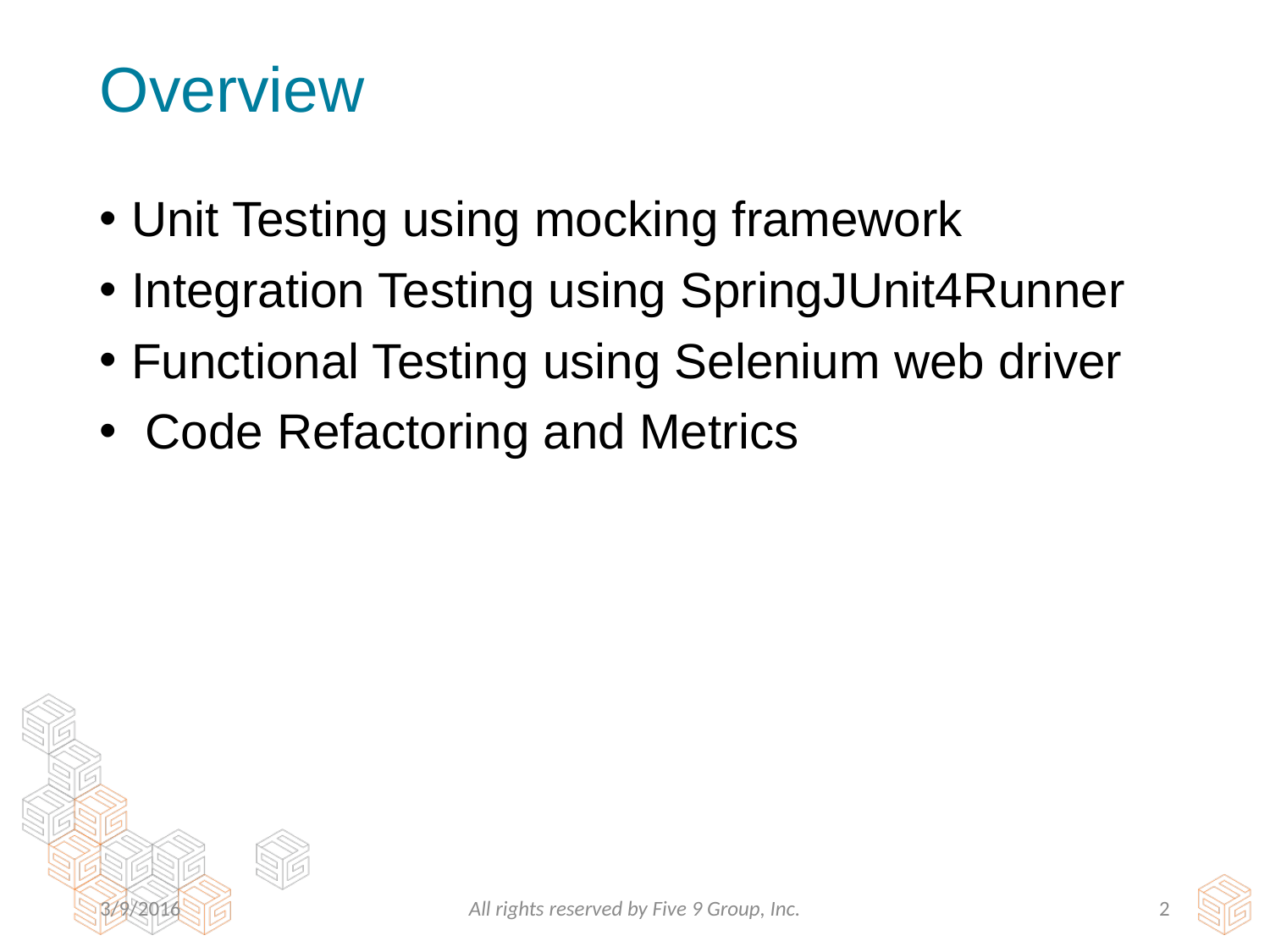

# Overview
Unit Testing using mocking framework
Integration Testing using SpringJUnit4Runner
Functional Testing using Selenium web driver
 Code Refactoring and Metrics
3/9/2016
All rights reserved by Five 9 Group, Inc.
2